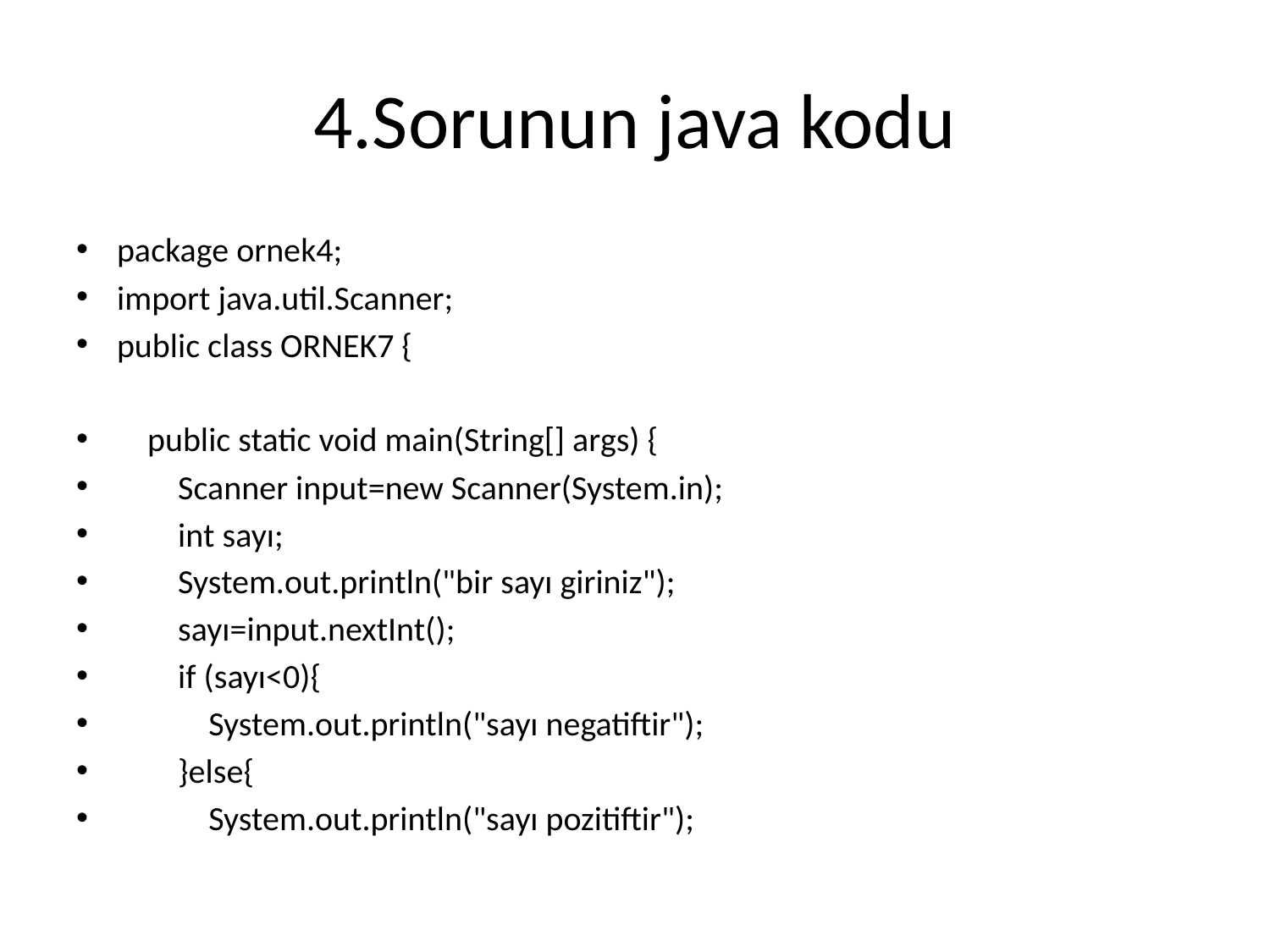

# 4.Sorunun java kodu
package ornek4;
import java.util.Scanner;
public class ORNEK7 {

    public static void main(String[] args) {
        Scanner input=new Scanner(System.in);
        int sayı;
        System.out.println("bir sayı giriniz");
        sayı=input.nextInt();
        if (sayı<0){
            System.out.println("sayı negatiftir");
        }else{
            System.out.println("sayı pozitiftir");